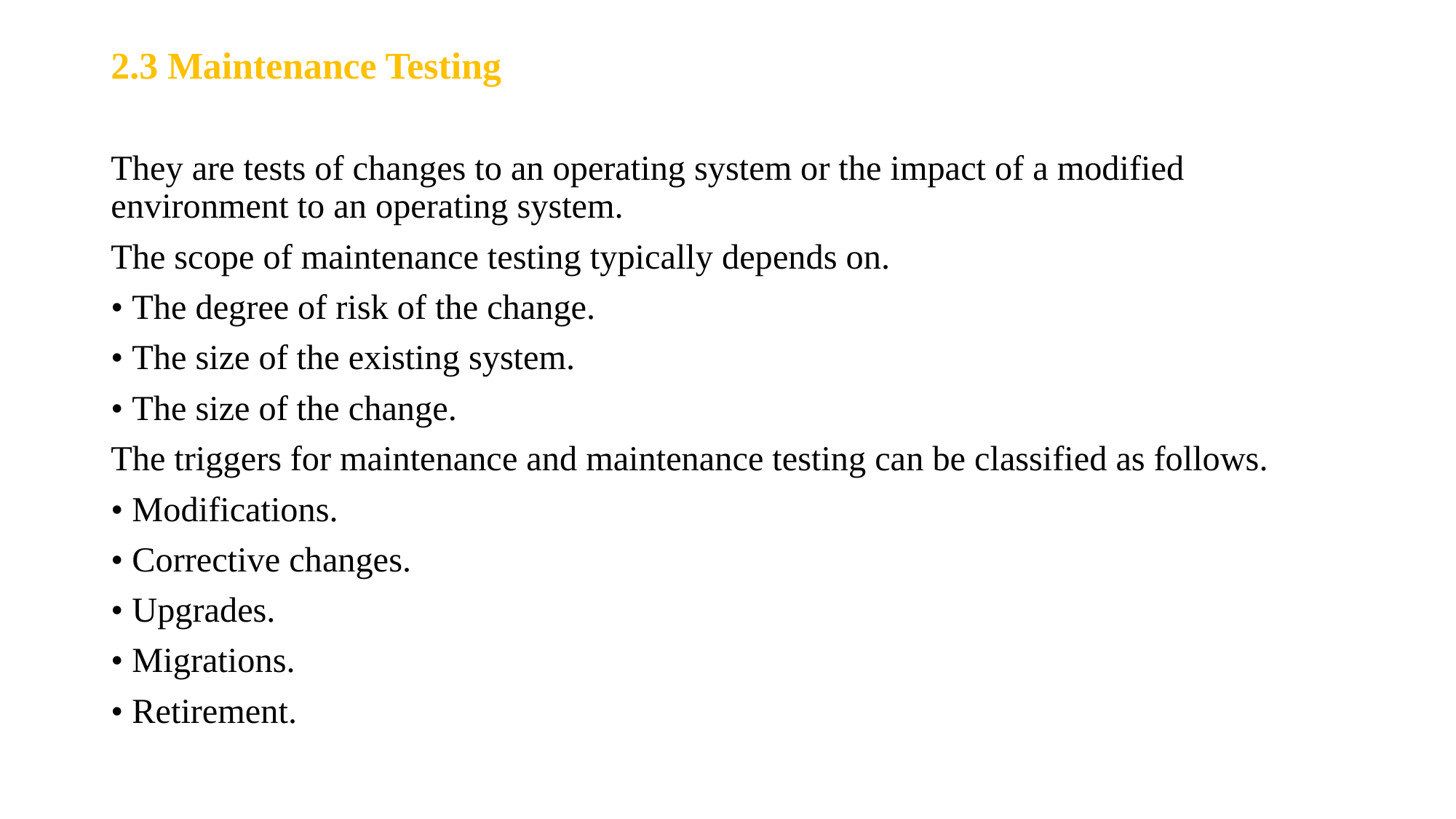

2.3 Maintenance Testing

They are tests of changes to an operating system or the impact of a modified environment to an operating system.
The scope of maintenance testing typically depends on.
• The degree of risk of the change.
• The size of the existing system.
• The size of the change.
The triggers for maintenance and maintenance testing can be classified as follows.
• Modifications.
• Corrective changes.
• Upgrades.
• Migrations.
• Retirement.